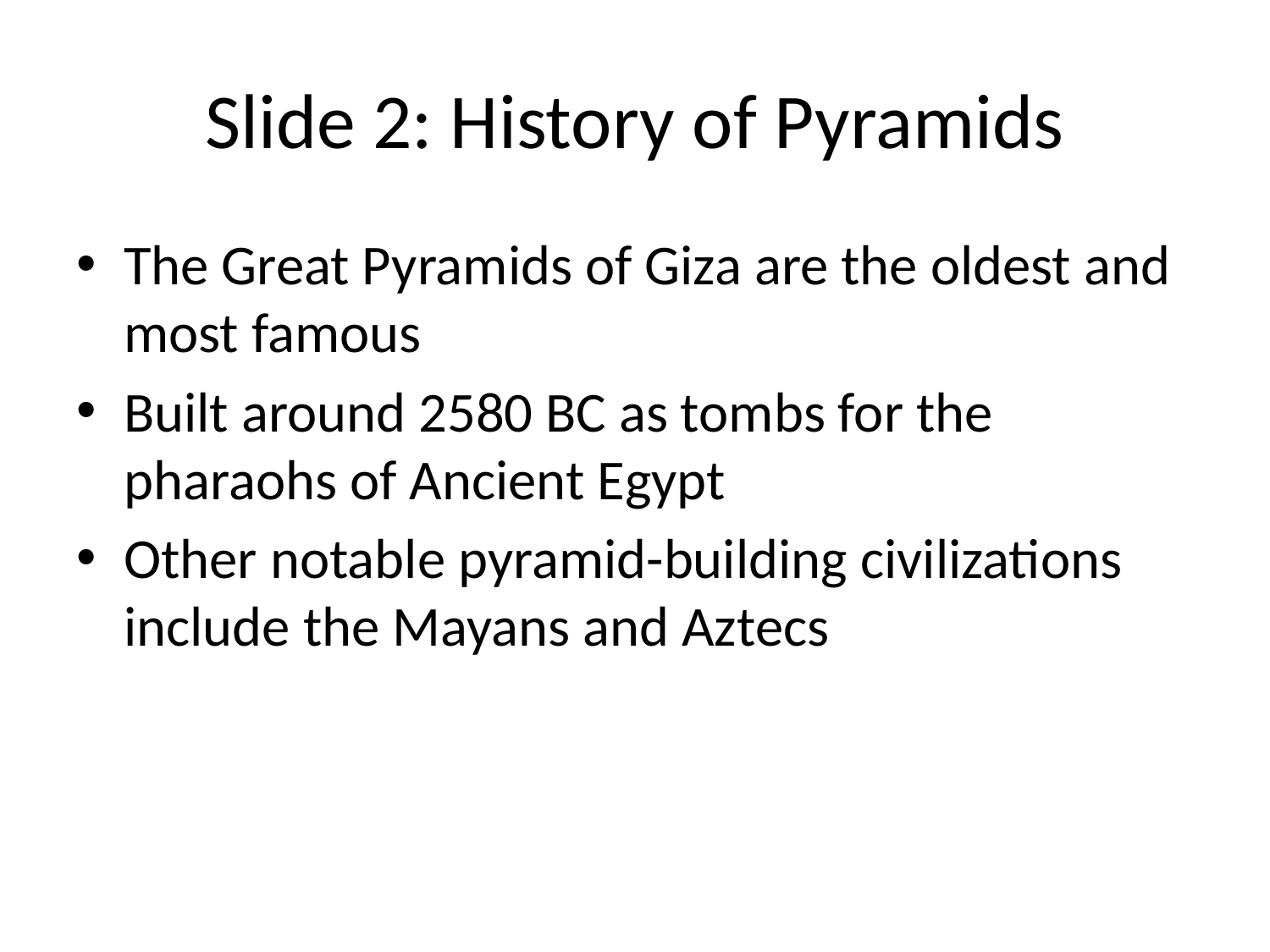

# Slide 2: History of Pyramids
The Great Pyramids of Giza are the oldest and most famous
Built around 2580 BC as tombs for the pharaohs of Ancient Egypt
Other notable pyramid-building civilizations include the Mayans and Aztecs